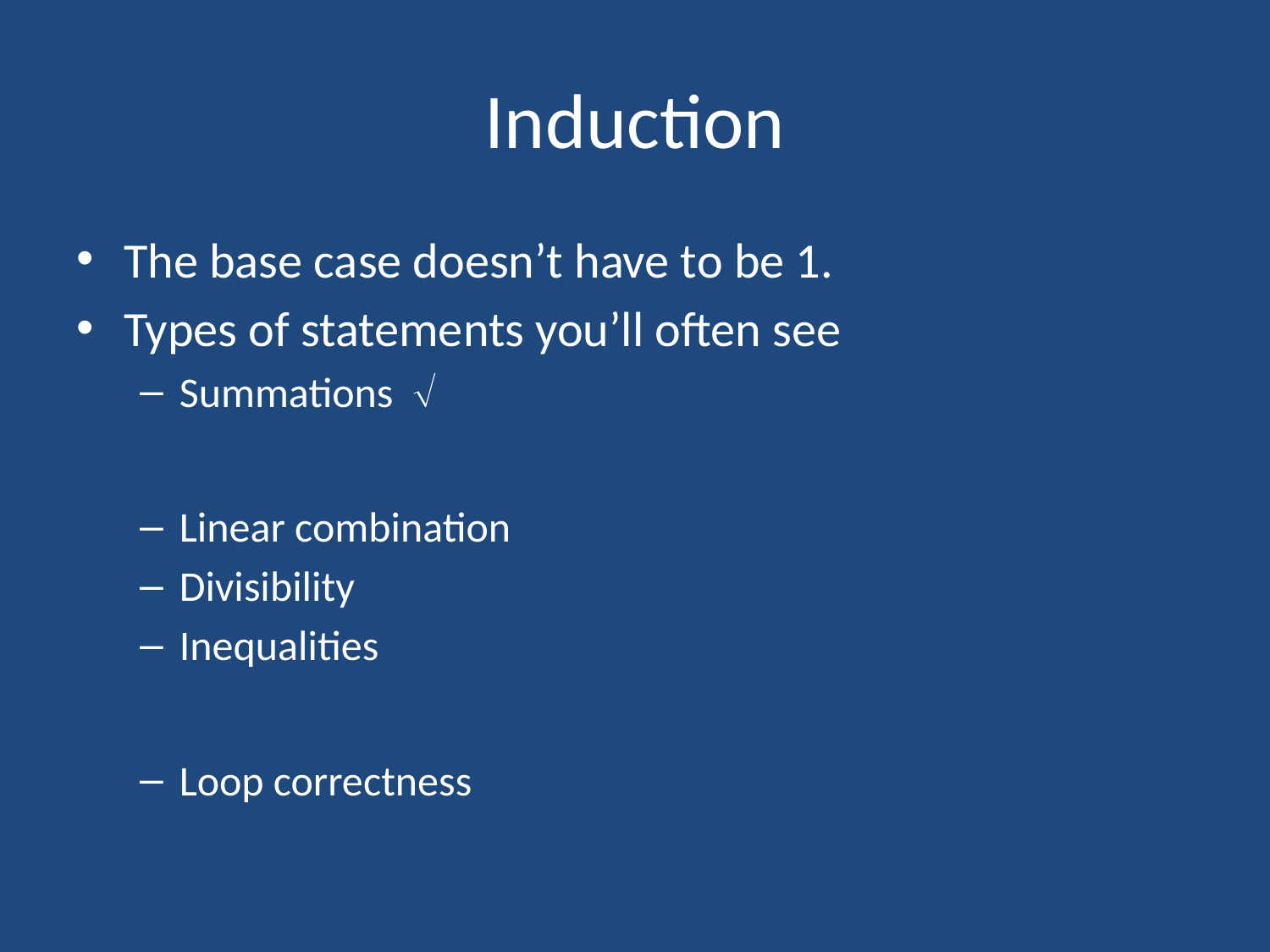

# Induction
The base case doesn’t have to be 1.
Types of statements you’ll often see
Summations  √

Linear combination
Divisibility
Inequalities

Loop correctness